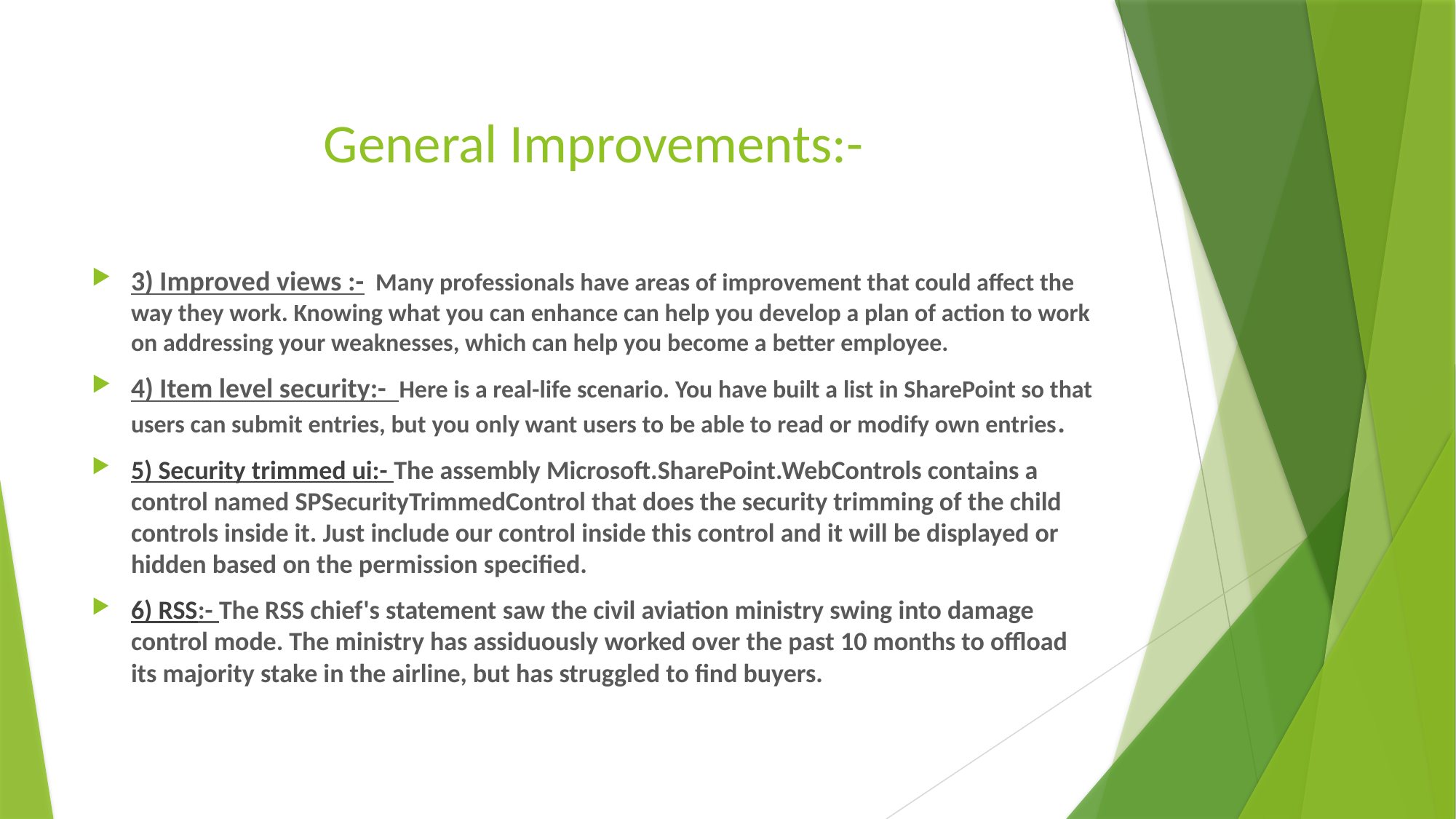

# General Improvements:-
3) Improved views :-  Many professionals have areas of improvement that could affect the way they work. Knowing what you can enhance can help you develop a plan of action to work on addressing your weaknesses, which can help you become a better employee.
4) Item level security:-  Here is a real-life scenario. You have built a list in SharePoint so that users can submit entries, but you only want users to be able to read or modify own entries.
5) Security trimmed ui:- The assembly Microsoft.SharePoint.WebControls contains a control named SPSecurityTrimmedControl that does the security trimming of the child controls inside it. Just include our control inside this control and it will be displayed or hidden based on the permission specified.
6) RSS:- The RSS chief's statement saw the civil aviation ministry swing into damage control mode. The ministry has assiduously worked over the past 10 months to offload its majority stake in the airline, but has struggled to find buyers.